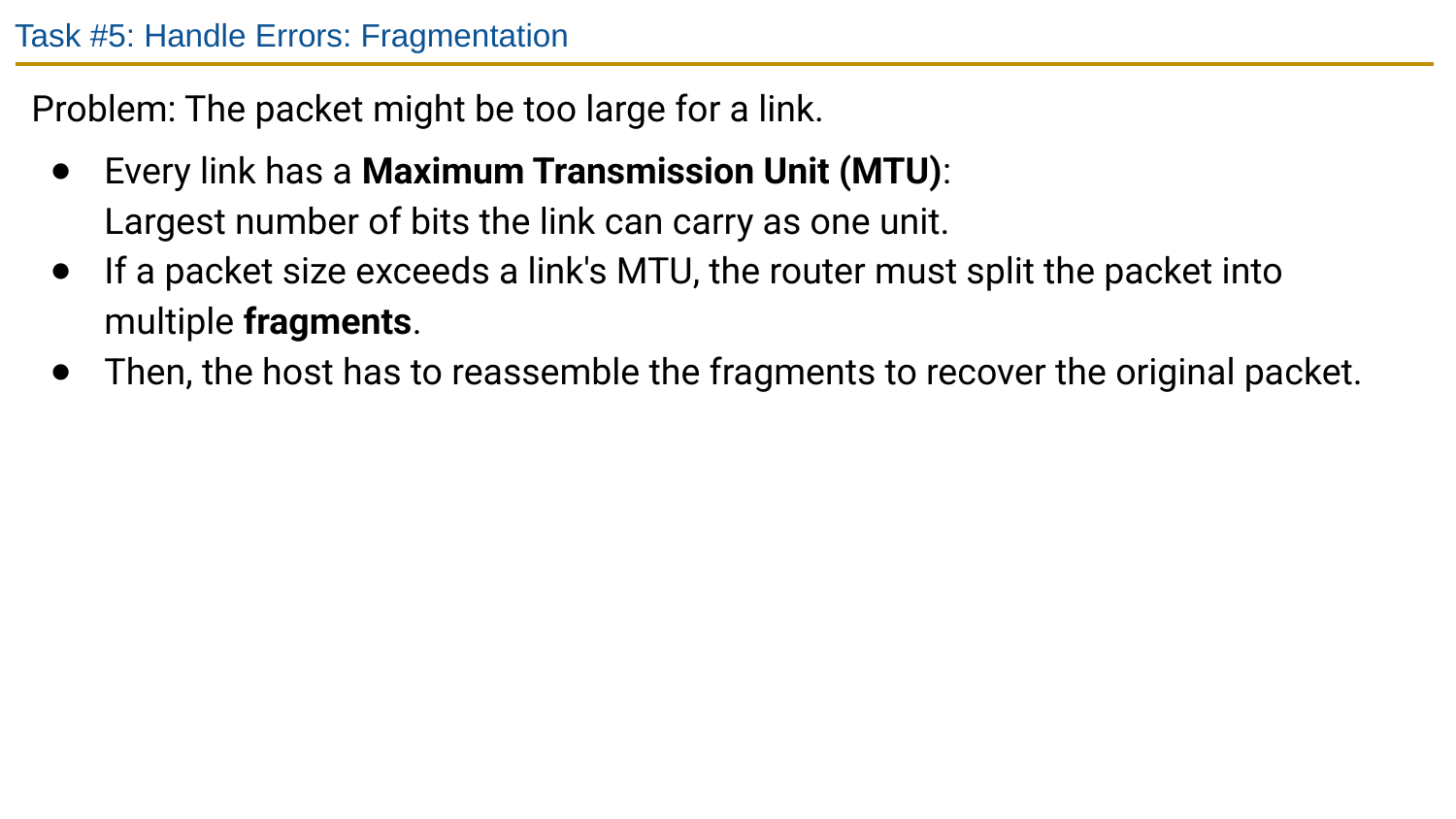

# Task #5: Handle Errors: Fragmentation
Problem: The packet might be too large for a link.
Every link has a Maximum Transmission Unit (MTU):
Largest number of bits the link can carry as one unit.
If a packet size exceeds a link's MTU, the router must split the packet into multiple fragments.
Then, the host has to reassemble the fragments to recover the original packet.